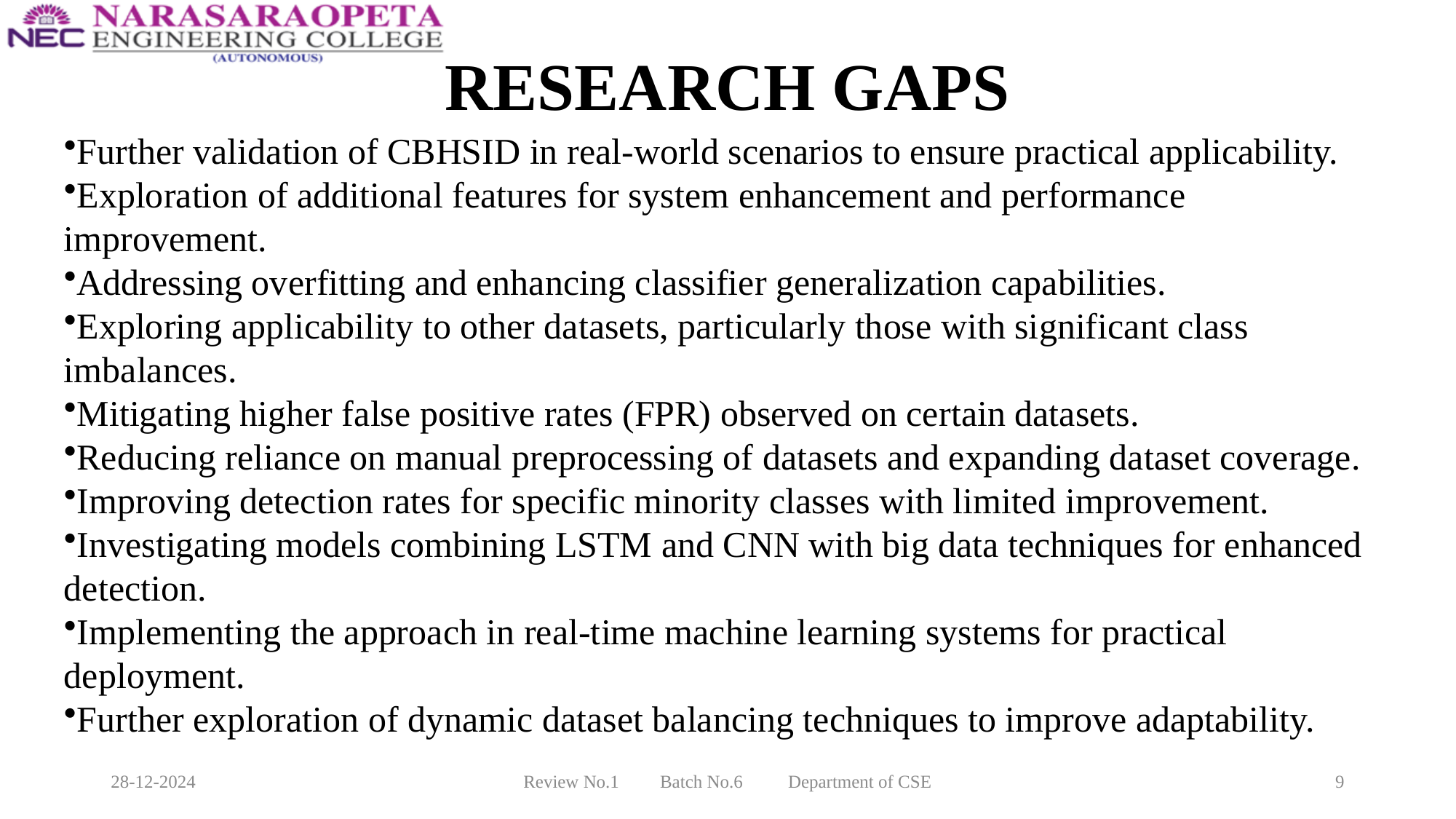

# RESEARCH GAPS

Further validation of CBHSID in real-world scenarios to ensure practical applicability.
Exploration of additional features for system enhancement and performance improvement.
Addressing overfitting and enhancing classifier generalization capabilities.
Exploring applicability to other datasets, particularly those with significant class       imbalances.
Mitigating higher false positive rates (FPR) observed on certain datasets.
Reducing reliance on manual preprocessing of datasets and expanding dataset coverage.
Improving detection rates for specific minority classes with limited improvement.
Investigating models combining LSTM and CNN with big data techniques for enhanced detection.
Implementing the approach in real-time machine learning systems for practical deployment.
Further exploration of dynamic dataset balancing techniques to improve adaptability.

28-12-2024
Review No.1         Batch No.6          Department of CSE
9